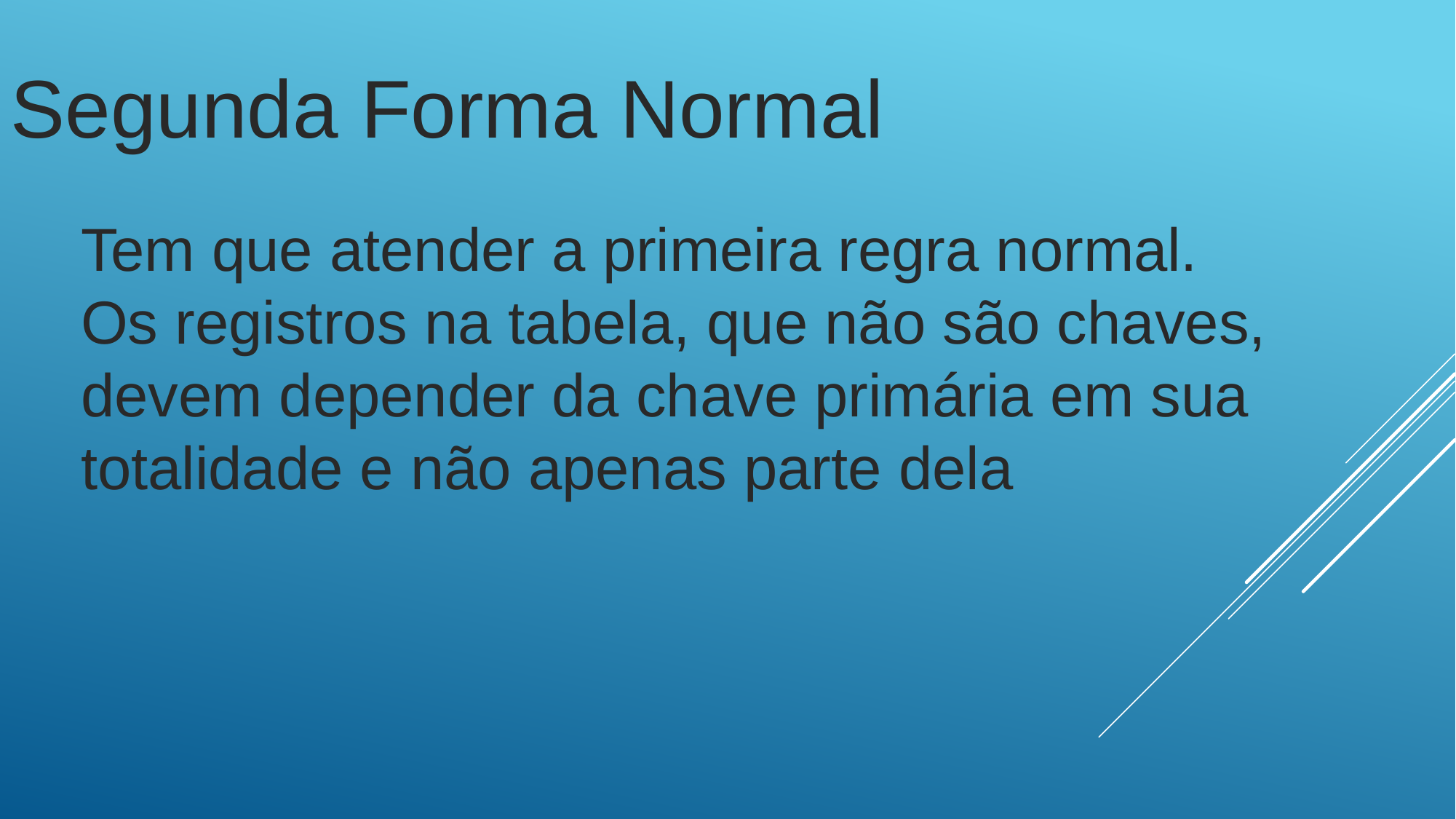

Segunda Forma Normal
Tem que atender a primeira regra normal.
Os registros na tabela, que não são chaves, devem depender da chave primária em sua totalidade e não apenas parte dela